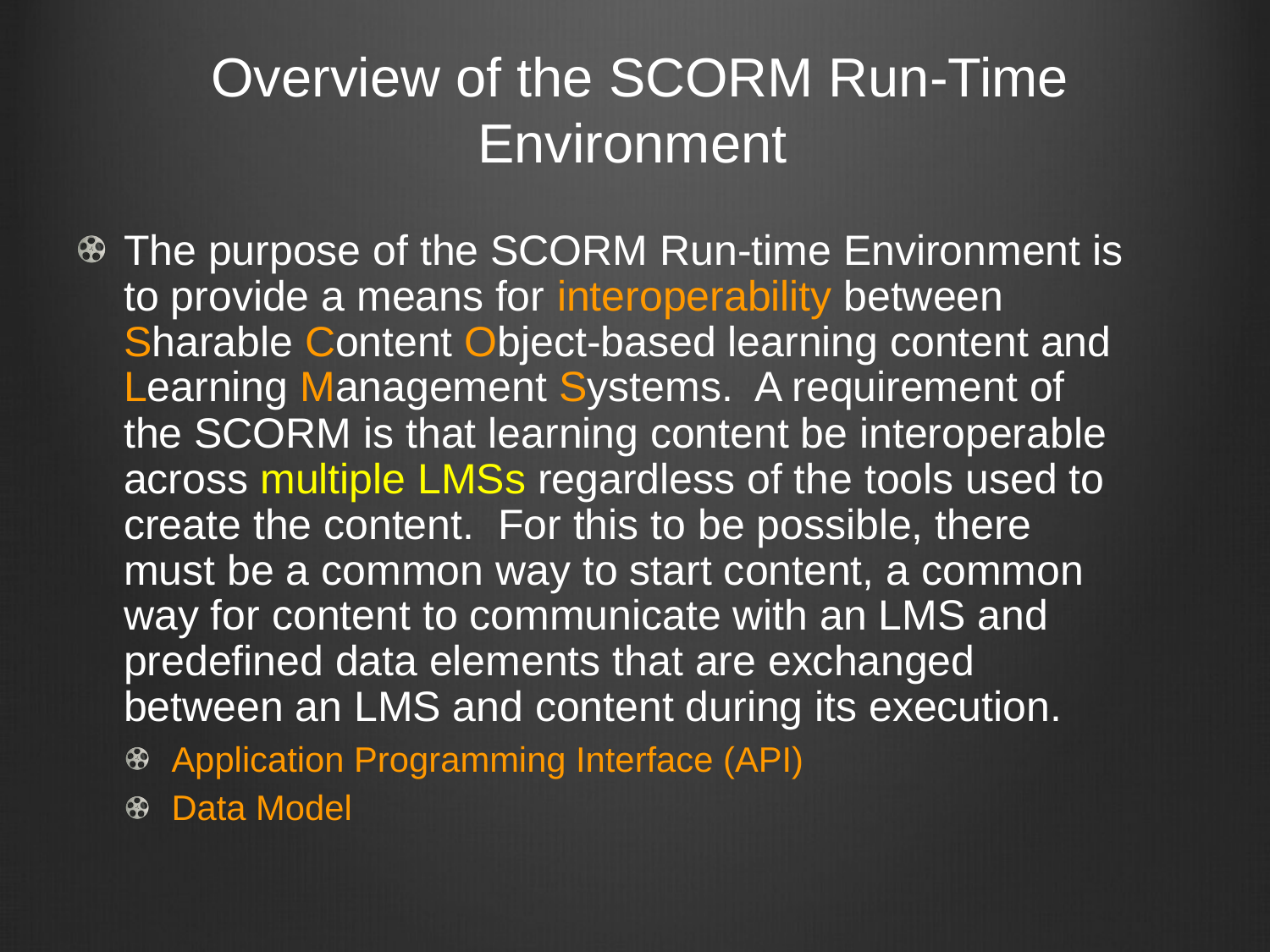

# Overview of the SCORM Run-Time Environment
The purpose of the SCORM Run-time Environment is to provide a means for interoperability between Sharable Content Object-based learning content and Learning Management Systems.  A requirement of the SCORM is that learning content be interoperable across multiple LMSs regardless of the tools used to create the content.  For this to be possible, there must be a common way to start content, a common way for content to communicate with an LMS and predefined data elements that are exchanged between an LMS and content during its execution.
Application Programming Interface (API)
Data Model